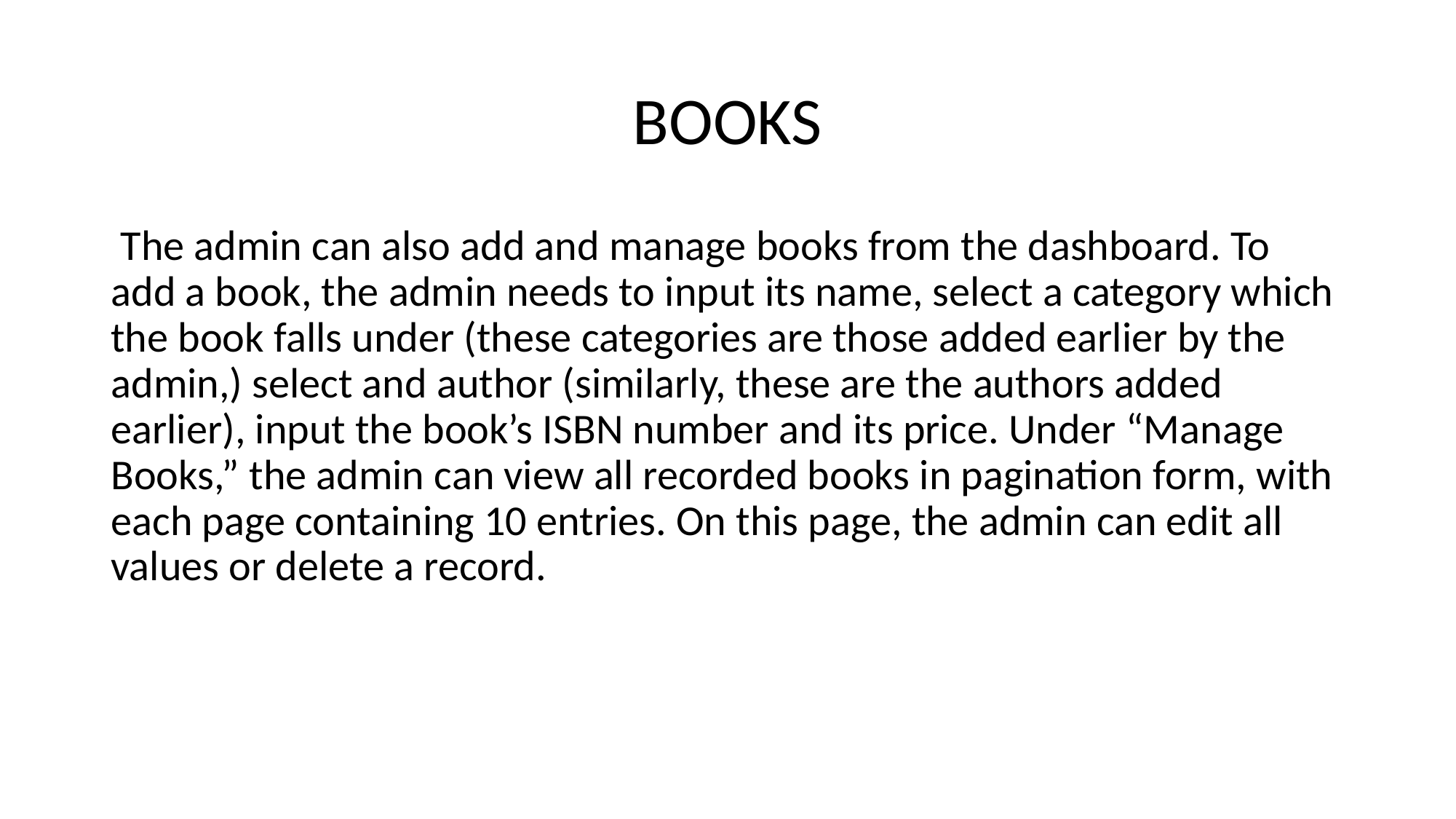

# BOOKS
 The admin can also add and manage books from the dashboard. To add a book, the admin needs to input its name, select a category which the book falls under (these categories are those added earlier by the admin,) select and author (similarly, these are the authors added earlier), input the book’s ISBN number and its price. Under “Manage Books,” the admin can view all recorded books in pagination form, with each page containing 10 entries. On this page, the admin can edit all values or delete a record.